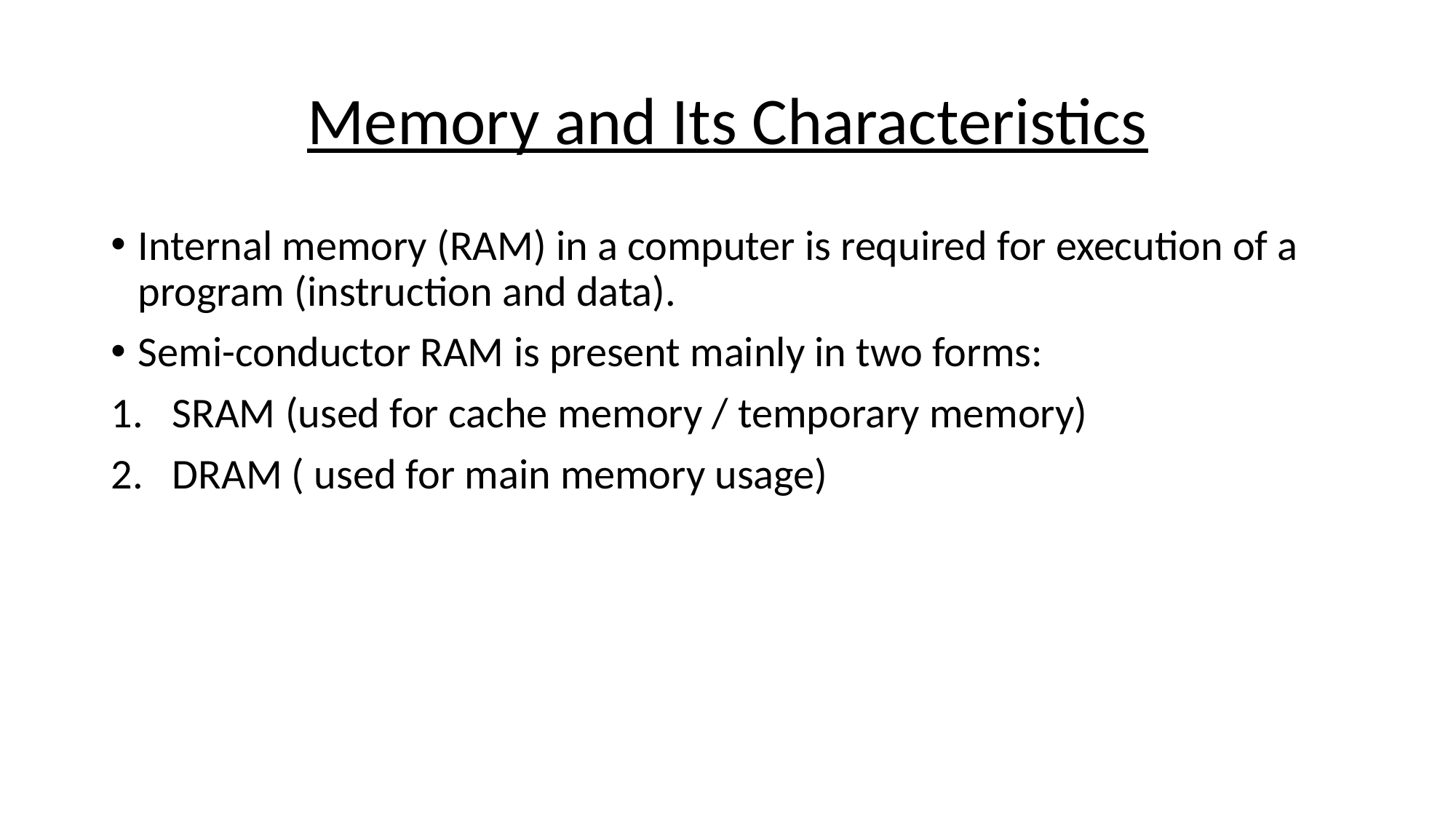

# Memory and Its Characteristics
Internal memory (RAM) in a computer is required for execution of a program (instruction and data).
Semi-conductor RAM is present mainly in two forms:
SRAM (used for cache memory / temporary memory)
DRAM ( used for main memory usage)